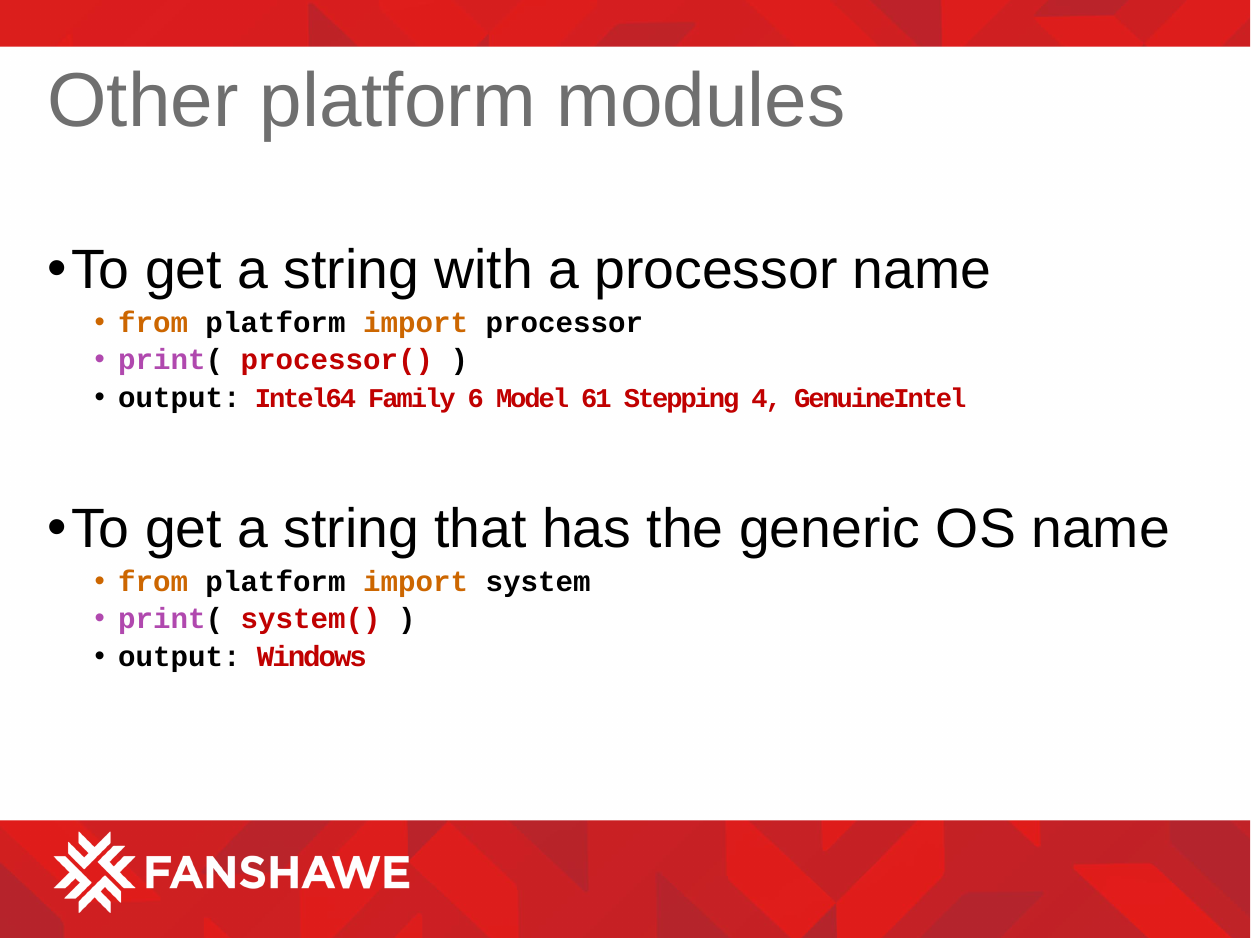

# Other platform modules

To get a string with a processor name
from platform import processor
print( processor() )
output: Intel64 Family 6 Model 61 Stepping 4, GenuineIntel

To get a string that has the generic OS name
from platform import system
print( system() )
output: Windows